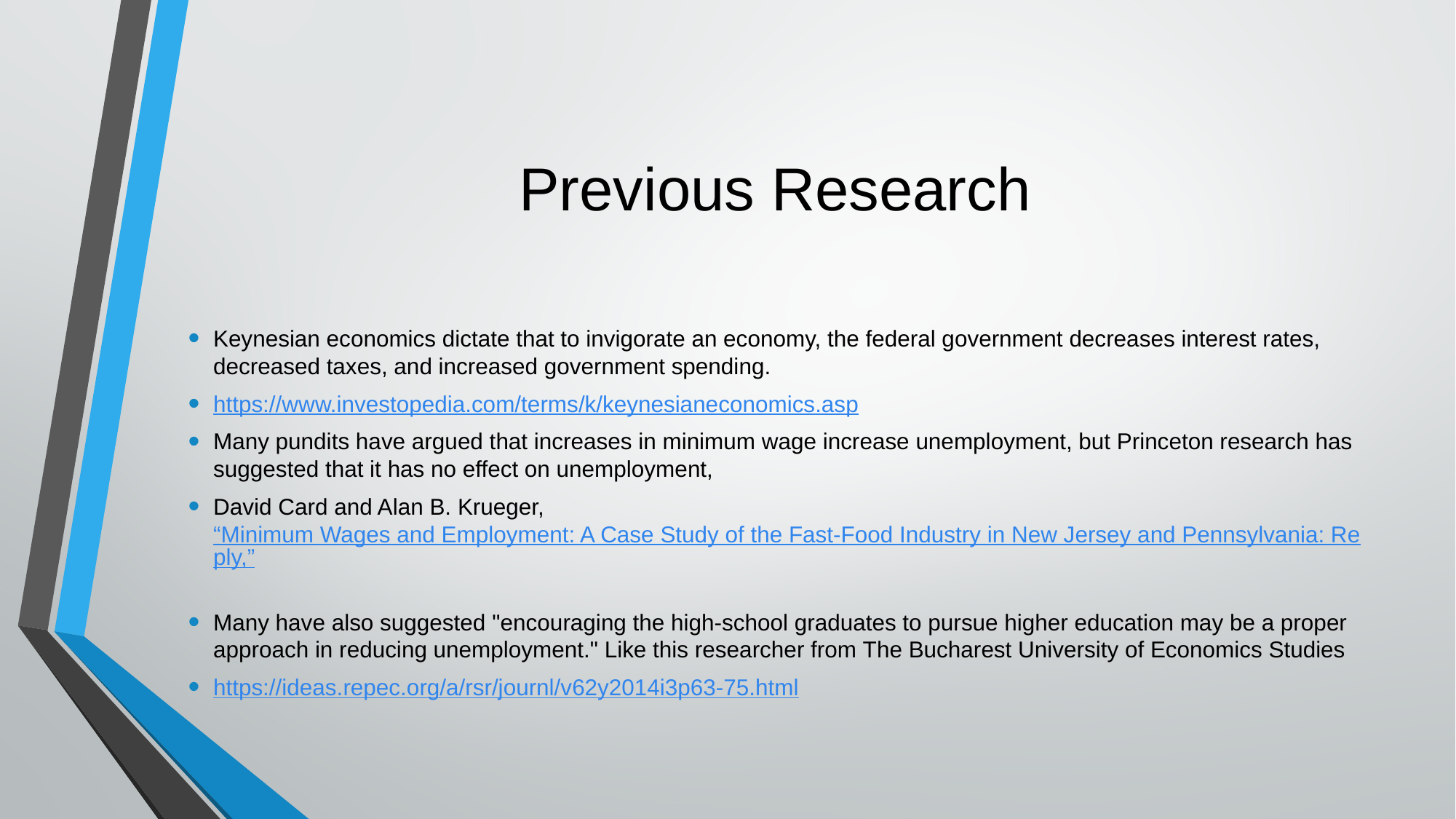

# Previous Research
Keynesian economics dictate that to invigorate an economy, the federal government decreases interest rates, decreased taxes, and increased government spending.
https://www.investopedia.com/terms/k/keynesianeconomics.asp
Many pundits have argued that increases in minimum wage increase unemployment, but Princeton research has suggested that it has no effect on unemployment,
David Card and Alan B. Krueger, “Minimum Wages and Employment: A Case Study of the Fast-Food Industry in New Jersey and Pennsylvania: Reply,”
Many have also suggested "encouraging the high-school graduates to pursue higher education may be a proper approach in reducing unemployment." Like this researcher from The Bucharest University of Economics Studies
https://ideas.repec.org/a/rsr/journl/v62y2014i3p63-75.html